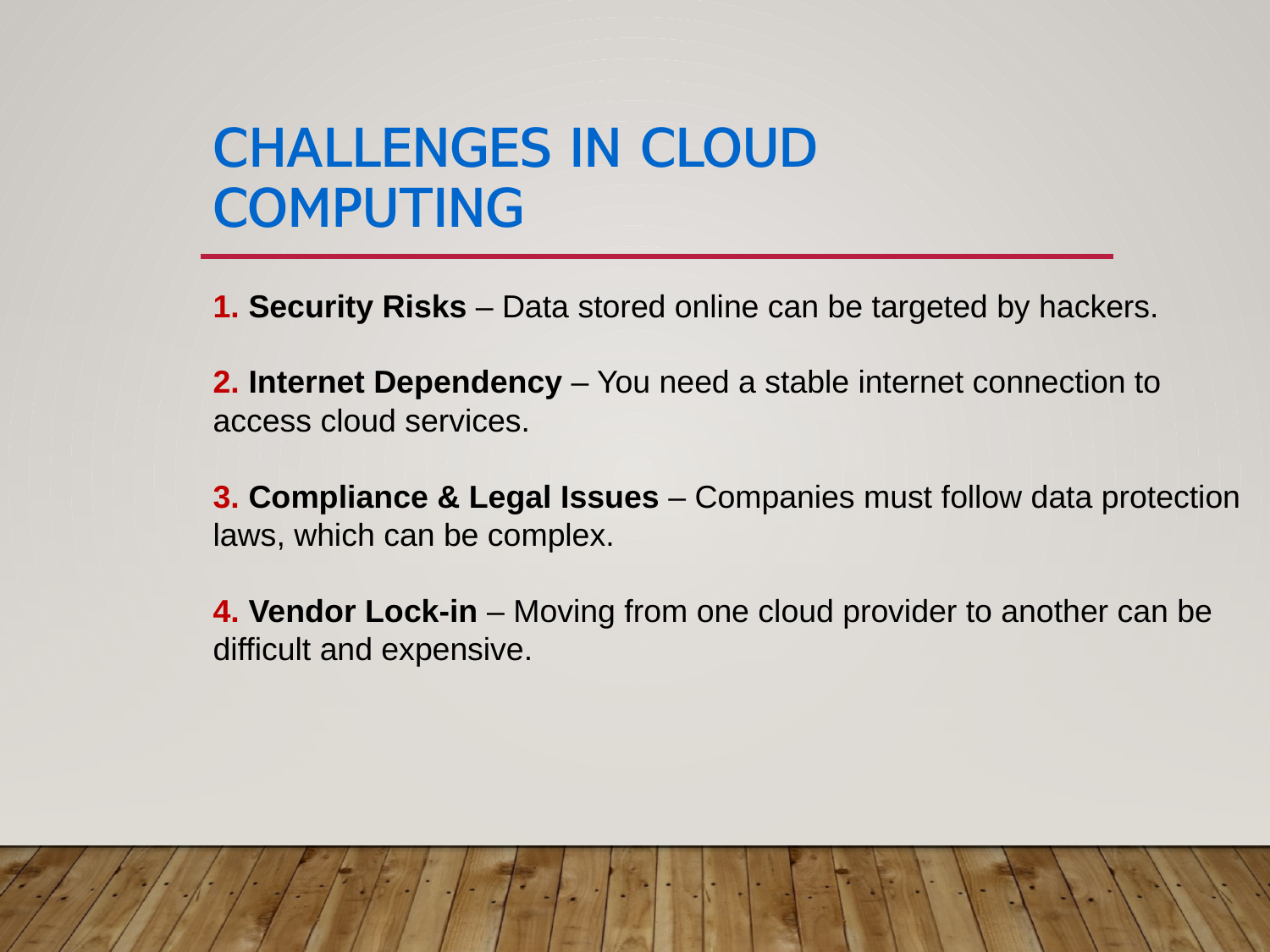

# Challenges in Cloud Computing
1. Security Risks – Data stored online can be targeted by hackers.

2. Internet Dependency – You need a stable internet connection to access cloud services.

3. Compliance & Legal Issues – Companies must follow data protection laws, which can be complex.

4. Vendor Lock-in – Moving from one cloud provider to another can be difficult and expensive.